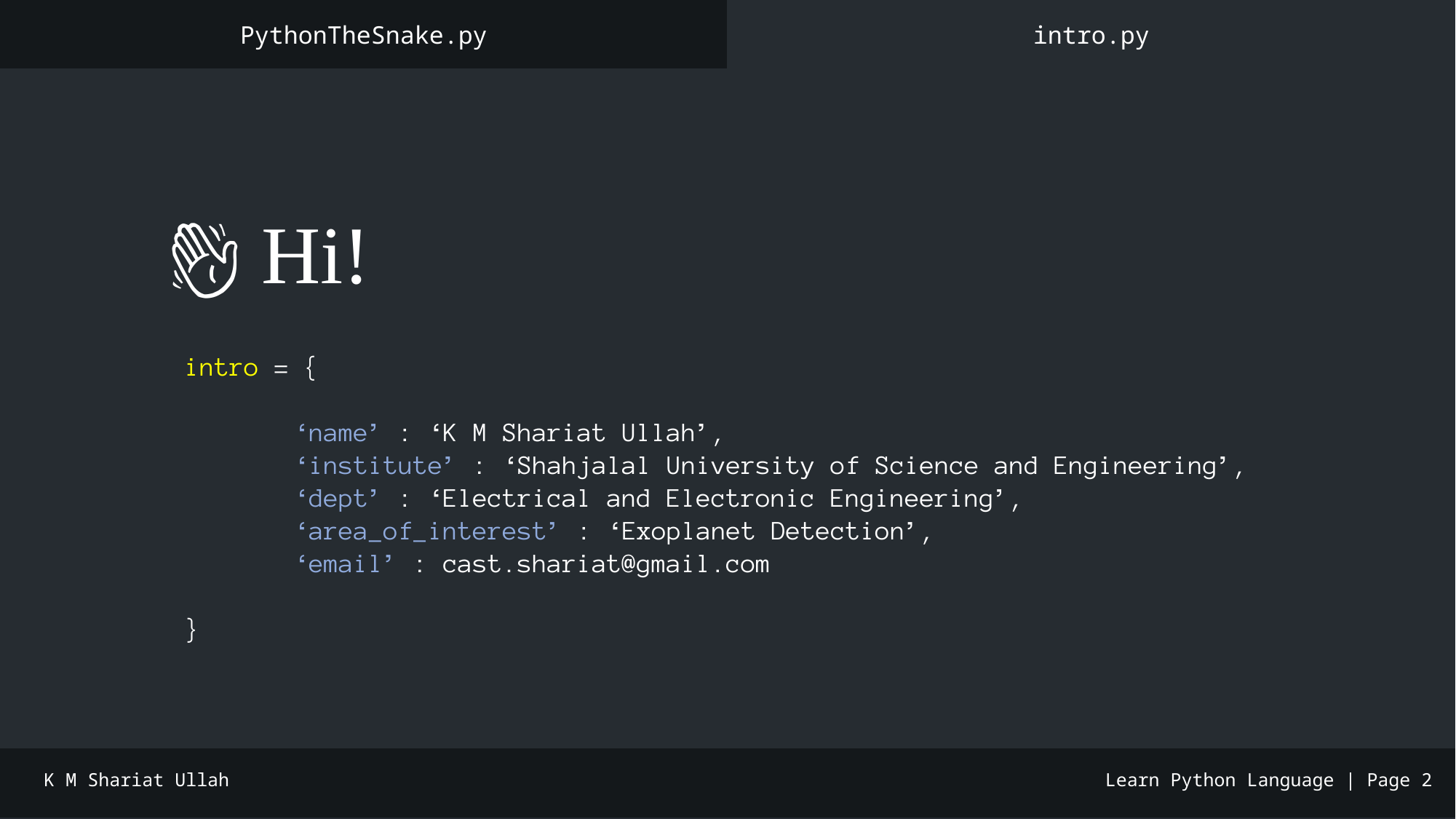

PythonTheSnake.py
intro.py

👋 Hi!
intro = {

	‘name’ : ‘K M Shariat Ullah’,
	‘institute’ : ‘Shahjalal University of Science and Engineering’,
	‘dept’ : ‘Electrical and Electronic Engineering’,
	‘area_of_interest’ : ‘Exoplanet Detection’,
	‘email’ : cast.shariat@gmail.com

}

K M Shariat Ullah
Learn Python Language | Page 2